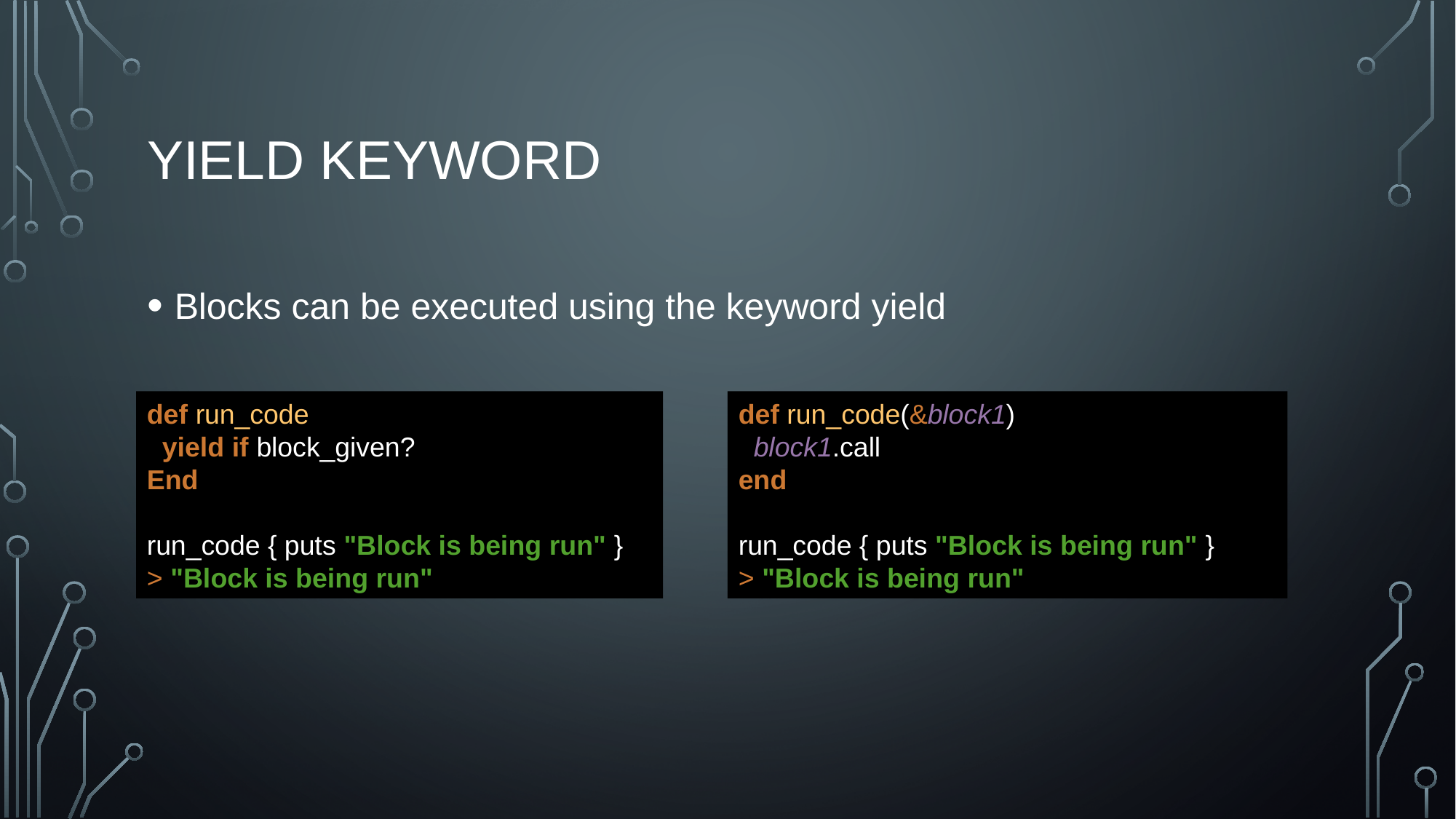

# Yield keyword
Blocks can be executed using the keyword yield
def run_code
  yield if block_given?
End
run_code { puts "Block is being run" }
> "Block is being run"
def run_code(&block1)
  block1.call
end
run_code { puts "Block is being run" }
> "Block is being run"